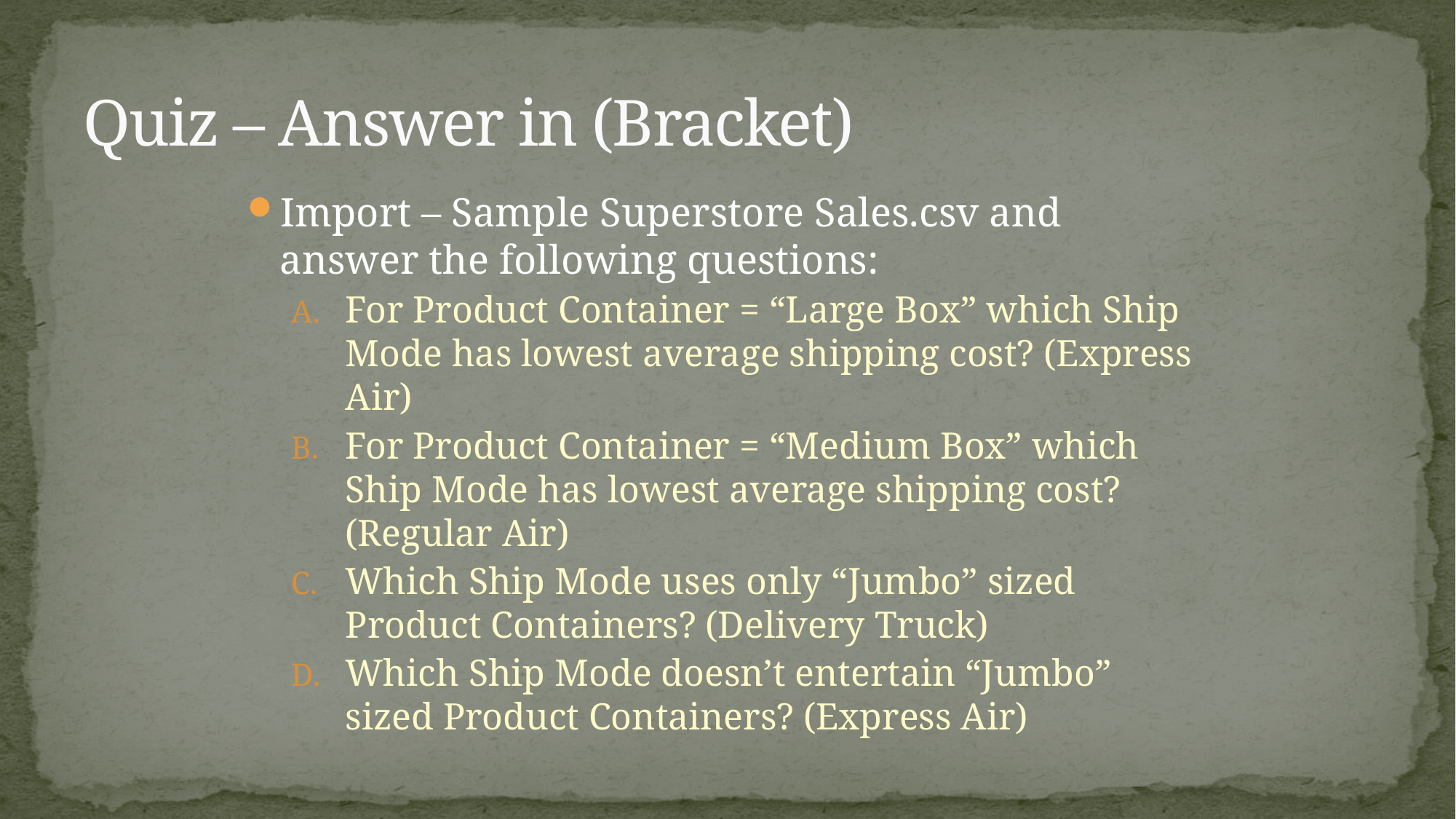

# Quiz – Answer in (Bracket)
Import – Sample Superstore Sales.csv and answer the following questions:
For Product Container = “Large Box” which Ship Mode has lowest average shipping cost? (Express Air)
For Product Container = “Medium Box” which Ship Mode has lowest average shipping cost? (Regular Air)
Which Ship Mode uses only “Jumbo” sized Product Containers? (Delivery Truck)
Which Ship Mode doesn’t entertain “Jumbo” sized Product Containers? (Express Air)